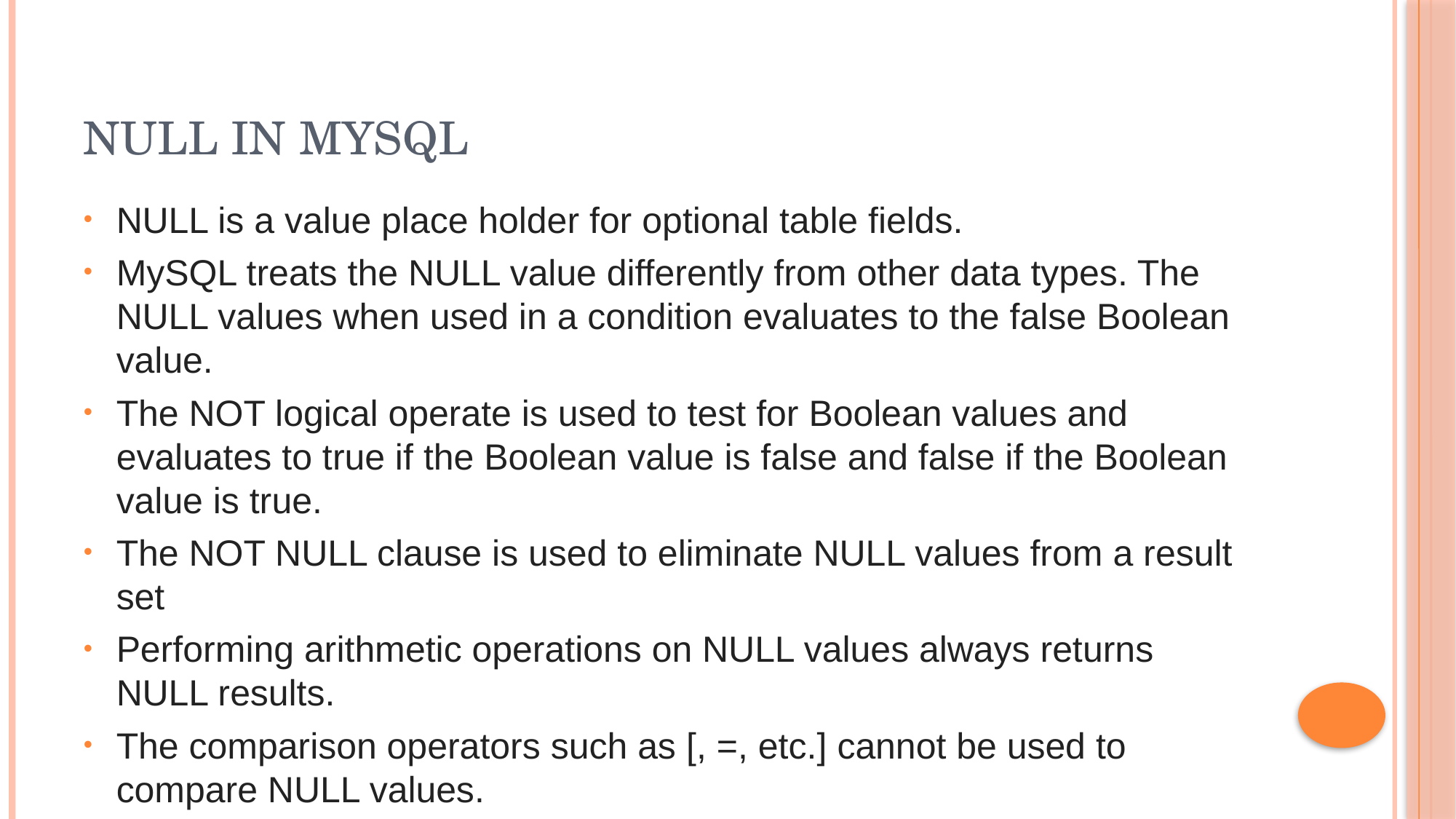

# Null in mysql
NULL is a value place holder for optional table fields.
MySQL treats the NULL value differently from other data types. The NULL values when used in a condition evaluates to the false Boolean value.
The NOT logical operate is used to test for Boolean values and evaluates to true if the Boolean value is false and false if the Boolean value is true.
The NOT NULL clause is used to eliminate NULL values from a result set
Performing arithmetic operations on NULL values always returns NULL results.
The comparison operators such as [, =, etc.] cannot be used to compare NULL values.